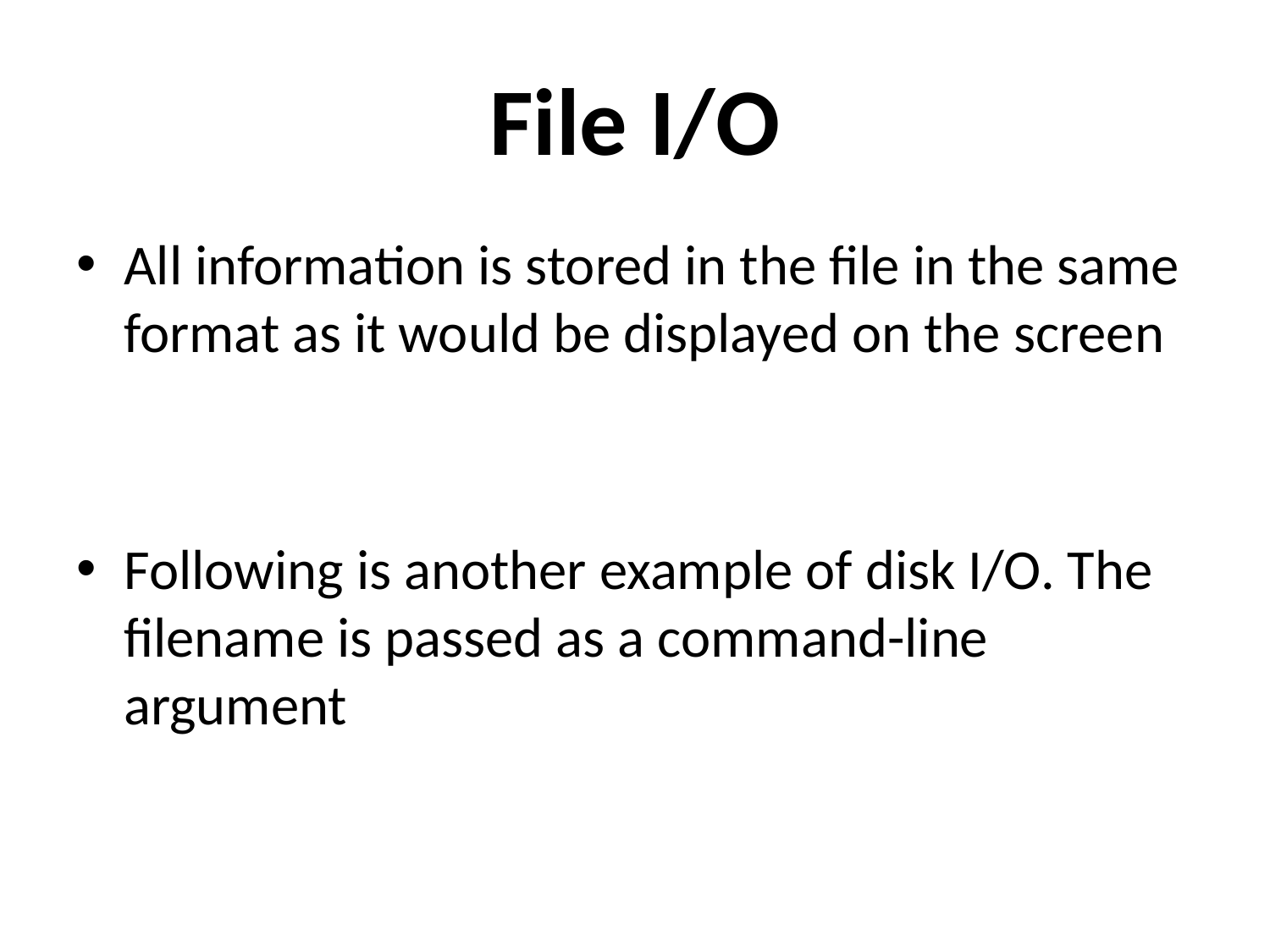

# File I/O
All information is stored in the file in the same format as it would be displayed on the screen

Following is another example of disk I/O. The filename is passed as a command-line argument